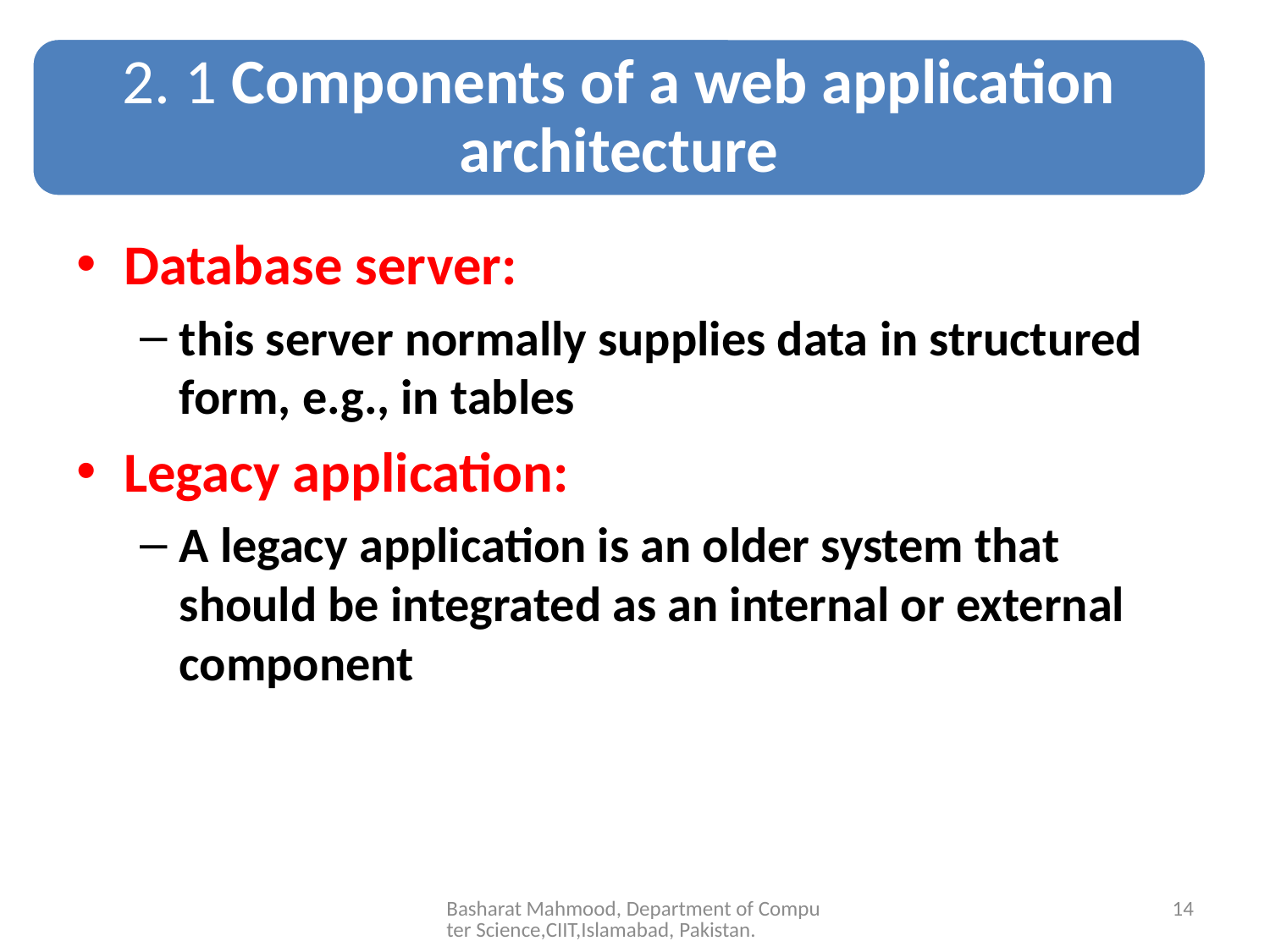

2. 1 Components of a web application architecture
Database server:
this server normally supplies data in structured form, e.g., in tables
Legacy application:
A legacy application is an older system that should be integrated as an internal or external component
Basharat Mahmood, Department of Computer Science,CIIT,Islamabad, Pakistan.
14